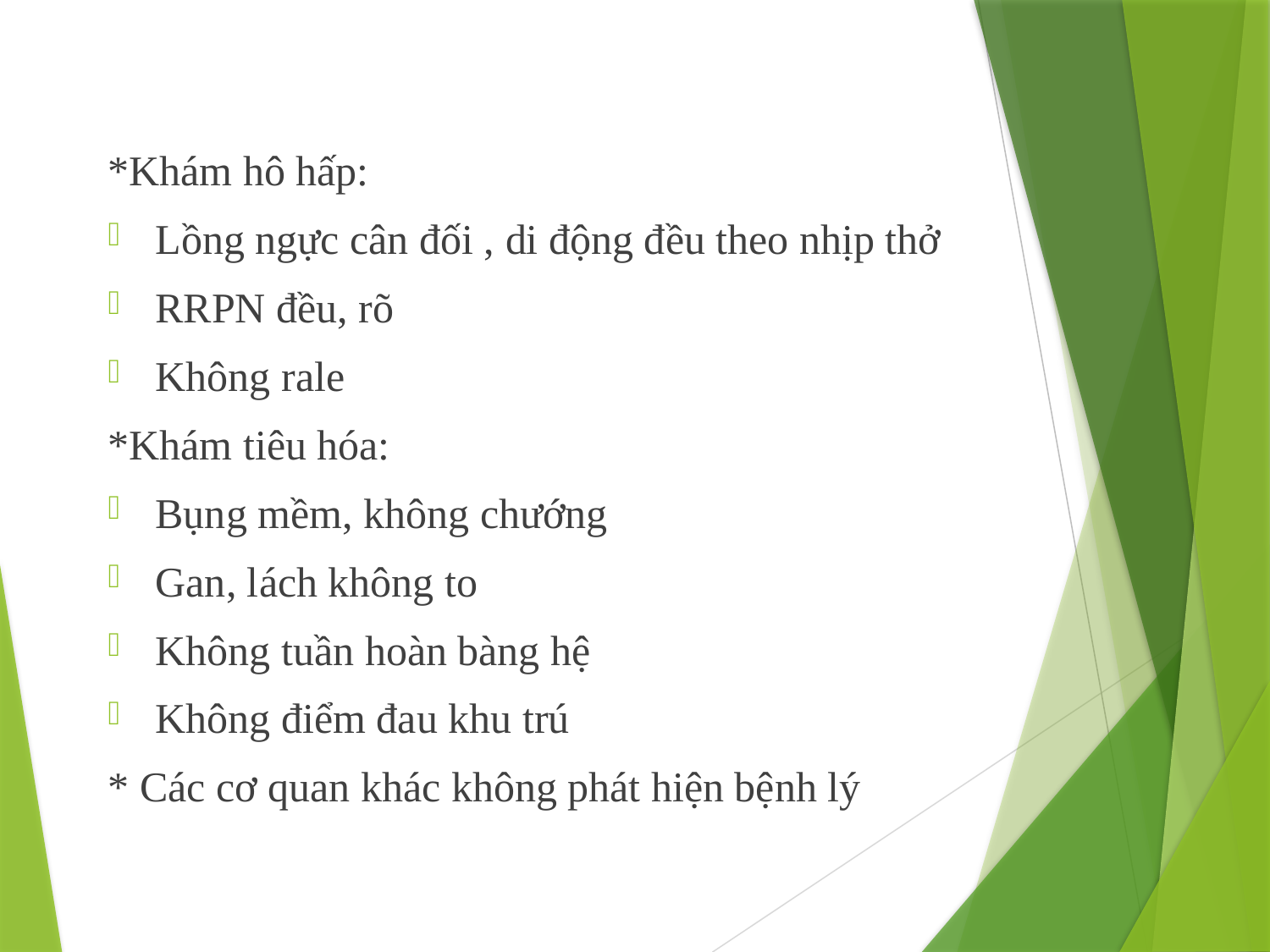

*Khám hô hấp:
Lồng ngực cân đối , di động đều theo nhịp thở
RRPN đều, rõ
Không rale
*Khám tiêu hóa:
Bụng mềm, không chướng
Gan, lách không to
Không tuần hoàn bàng hệ
Không điểm đau khu trú
* Các cơ quan khác không phát hiện bệnh lý